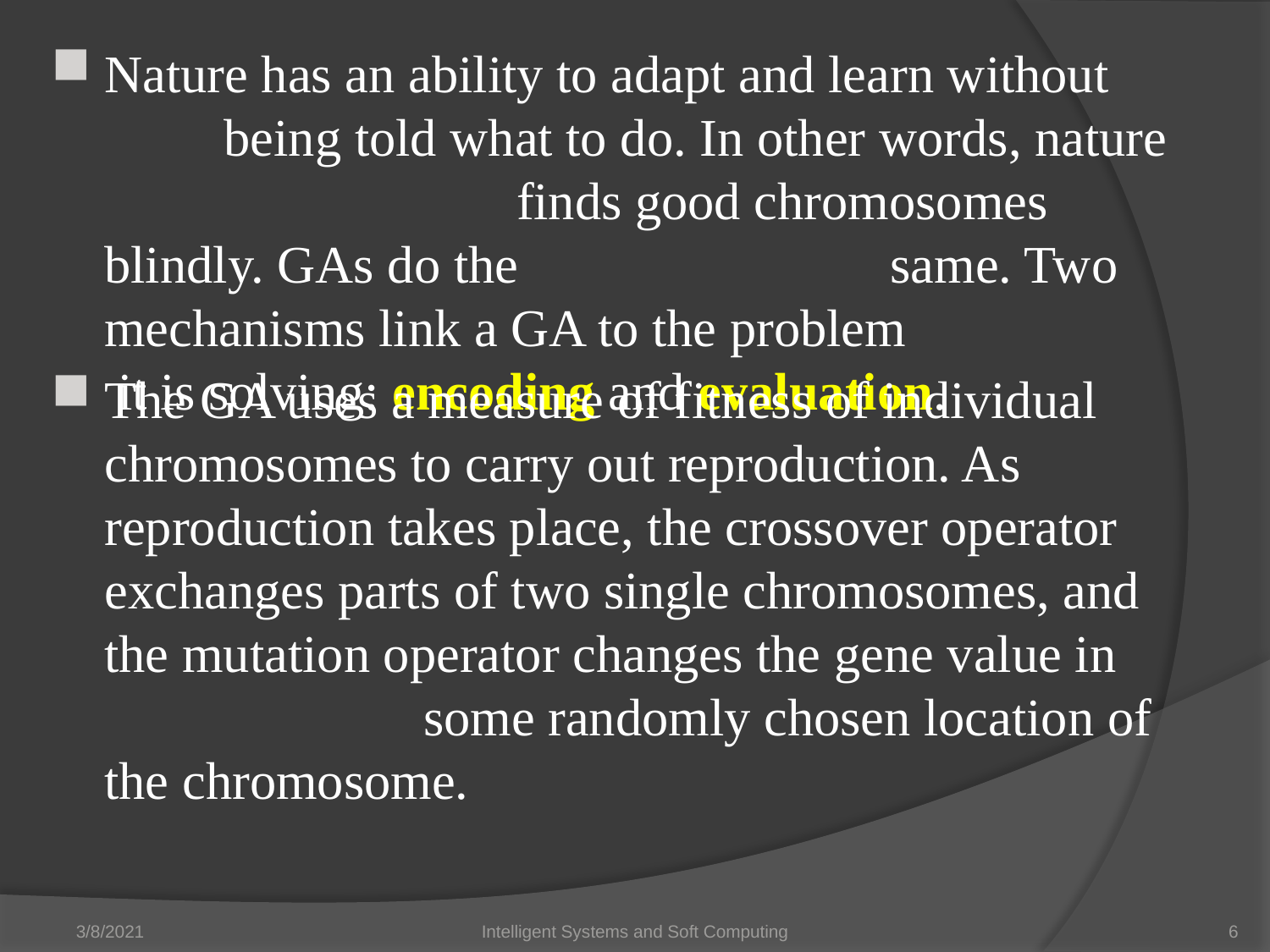

Nature has an ability to adapt and learn without                being told what to do. In other words, nature                                 finds good chromosomes blindly. GAs do the                            same. Two mechanisms link a GA to the problem                       it is solving: encoding and evaluation.
The GA uses a measure of fitness of individual chromosomes to carry out reproduction. As reproduction takes place, the crossover operator exchanges parts of two single chromosomes, and the mutation operator changes the gene value in                            some randomly chosen location of the chromosome.
3/8/2021
Intelligent Systems and Soft Computing
6